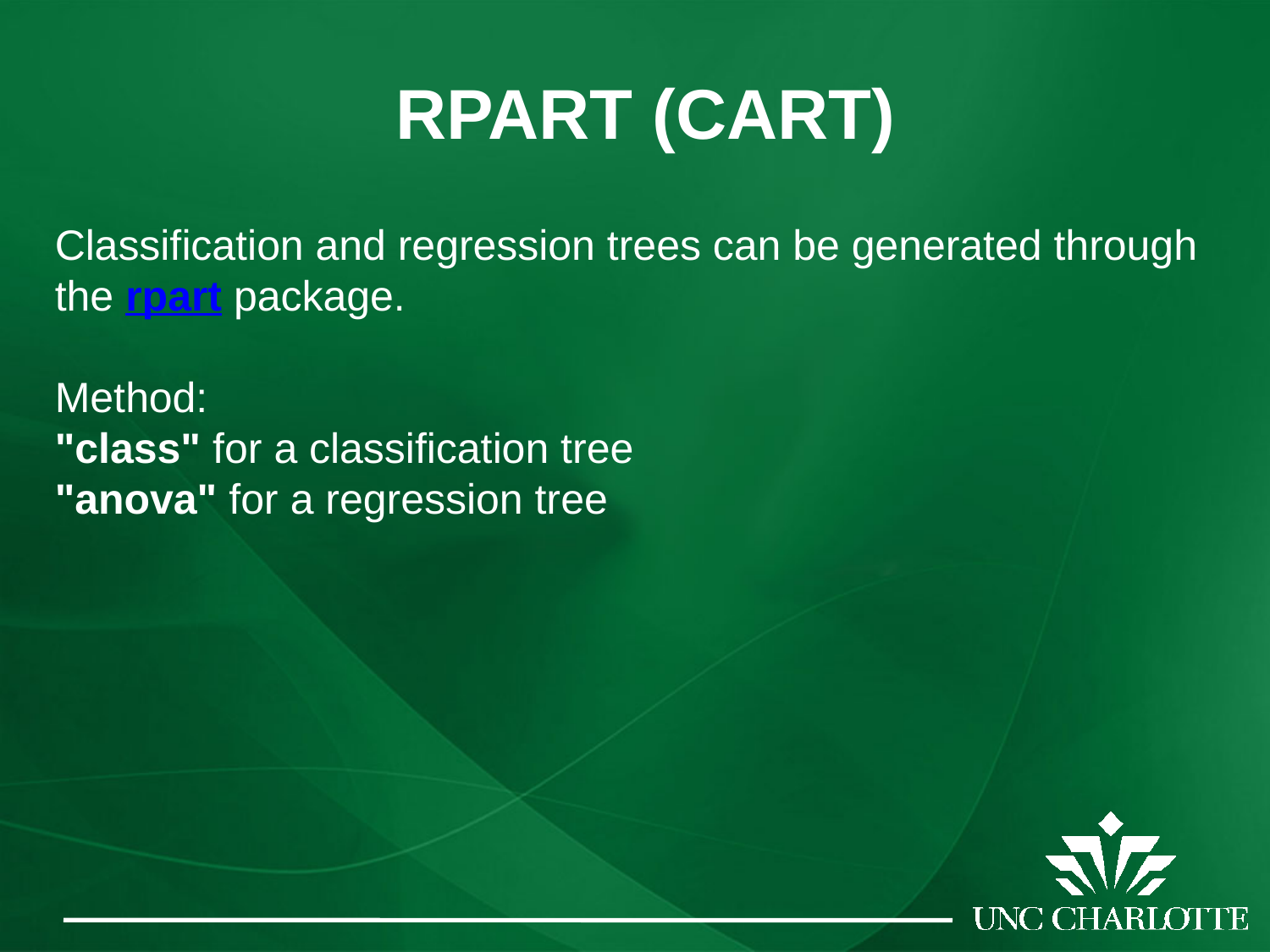

# RPART (CART)
Classification and regression trees can be generated through the rpart package.

Method:
"class" for a classification tree 
"anova" for a regression tree